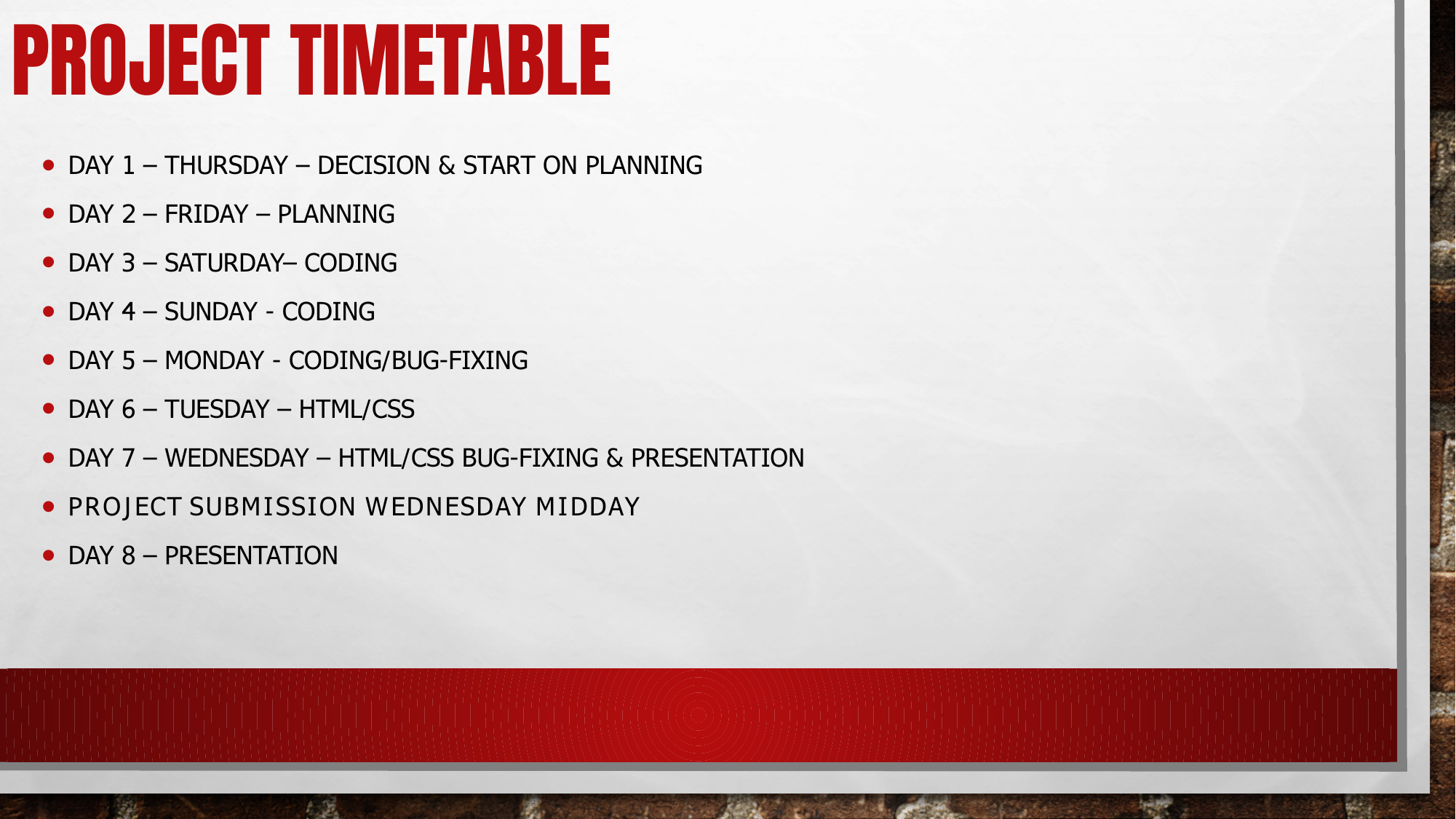

# Project timetable
Day 1 – Thursday – decision & start on planning
Day 2 – Friday – planning
Day 3 – Saturday– coding
Day 4 – Sunday - coding
Day 5 – Monday - coding/bug-fixing
Day 6 – Tuesday – HTML/CSS
Day 7 – Wednesday – HTML/CSS bug-fixing & presentation
Project Submission WEDNESDAY midday
Day 8 – presentation